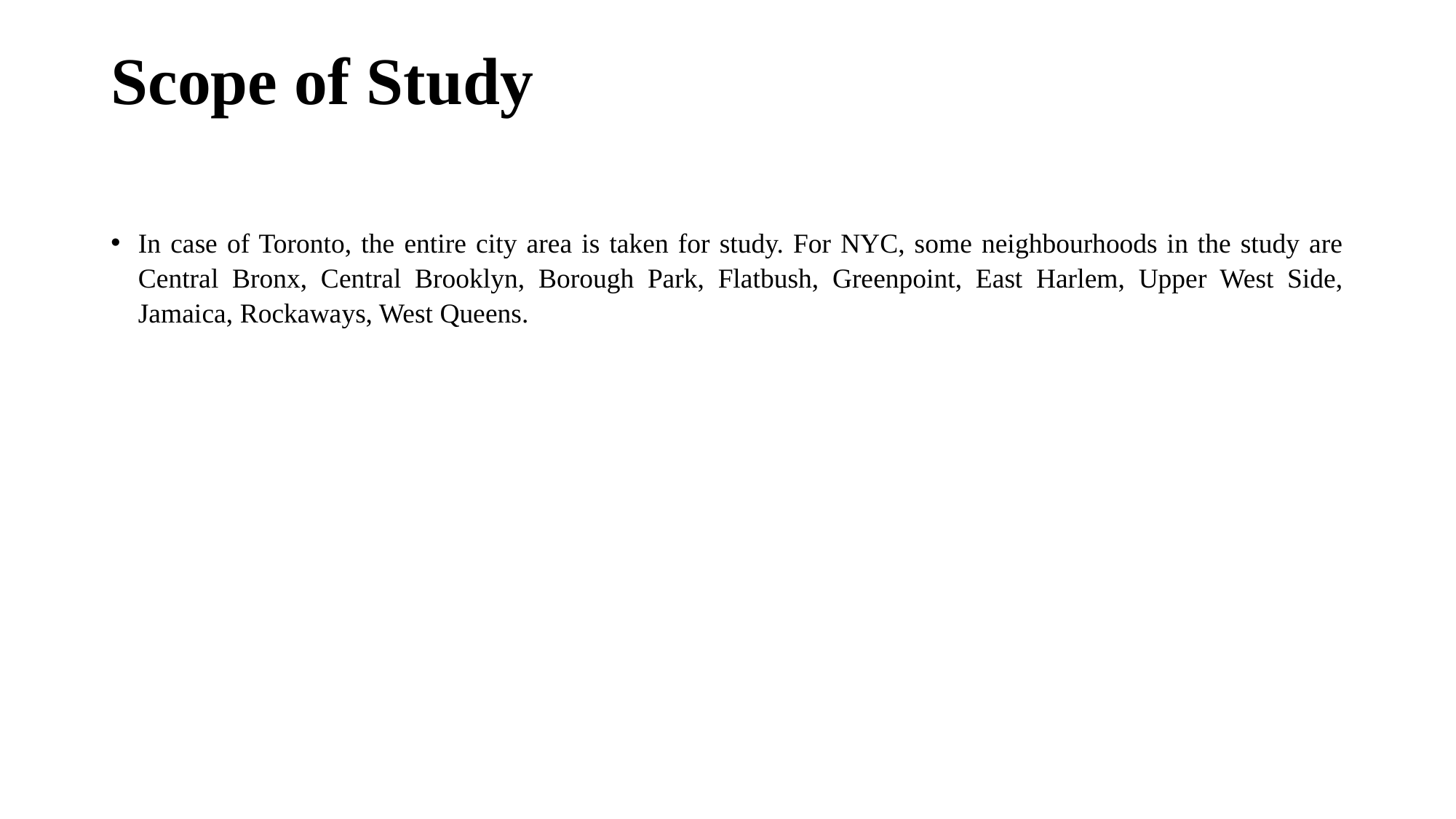

# Scope of Study
In case of Toronto, the entire city area is taken for study. For NYC, some neighbourhoods in the study are Central Bronx, Central Brooklyn, Borough Park, Flatbush, Greenpoint, East Harlem, Upper West Side, Jamaica, Rockaways, West Queens.